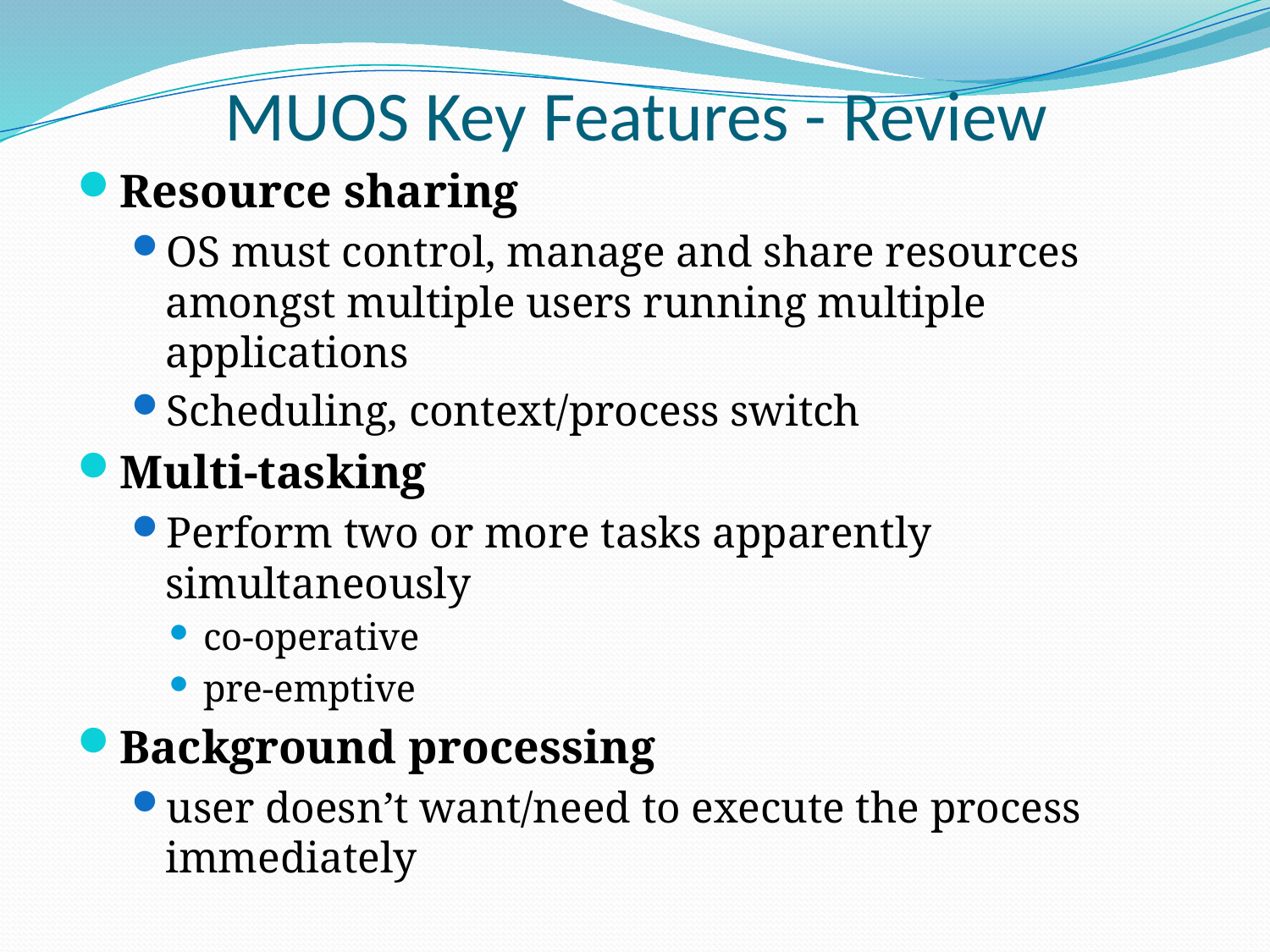

# MUOS Key Features - Review
Resource sharing
OS must control, manage and share resources amongst multiple users running multiple applications
Scheduling, context/process switch
Multi-tasking
Perform two or more tasks apparently simultaneously
co-operative
pre-emptive
Background processing
user doesn’t want/need to execute the process immediately